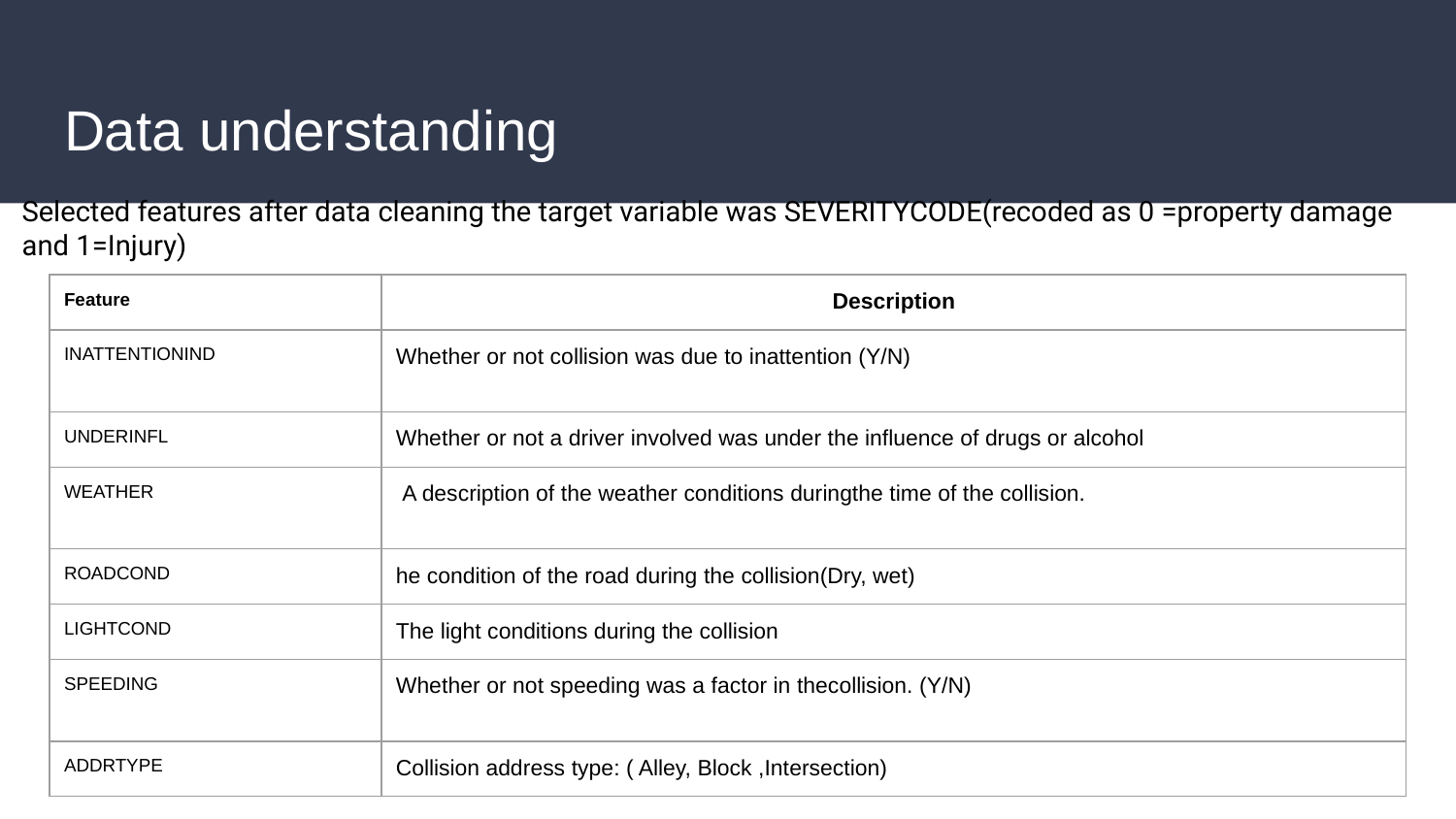

# Data understanding
Selected features after data cleaning the target variable was SEVERITYCODE(recoded as 0 =property damage and 1=Injury)
| Feature | Description |
| --- | --- |
| INATTENTIONIND | Whether or not collision was due to inattention (Y/N) |
| UNDERINFL | Whether or not a driver involved was under the influence of drugs or alcohol |
| WEATHER | A description of the weather conditions duringthe time of the collision. |
| ROADCOND | he condition of the road during the collision(Dry, wet) |
| LIGHTCOND | The light conditions during the collision |
| SPEEDING | Whether or not speeding was a factor in thecollision. (Y/N) |
| ADDRTYPE | Collision address type: ( Alley, Block ,Intersection) |